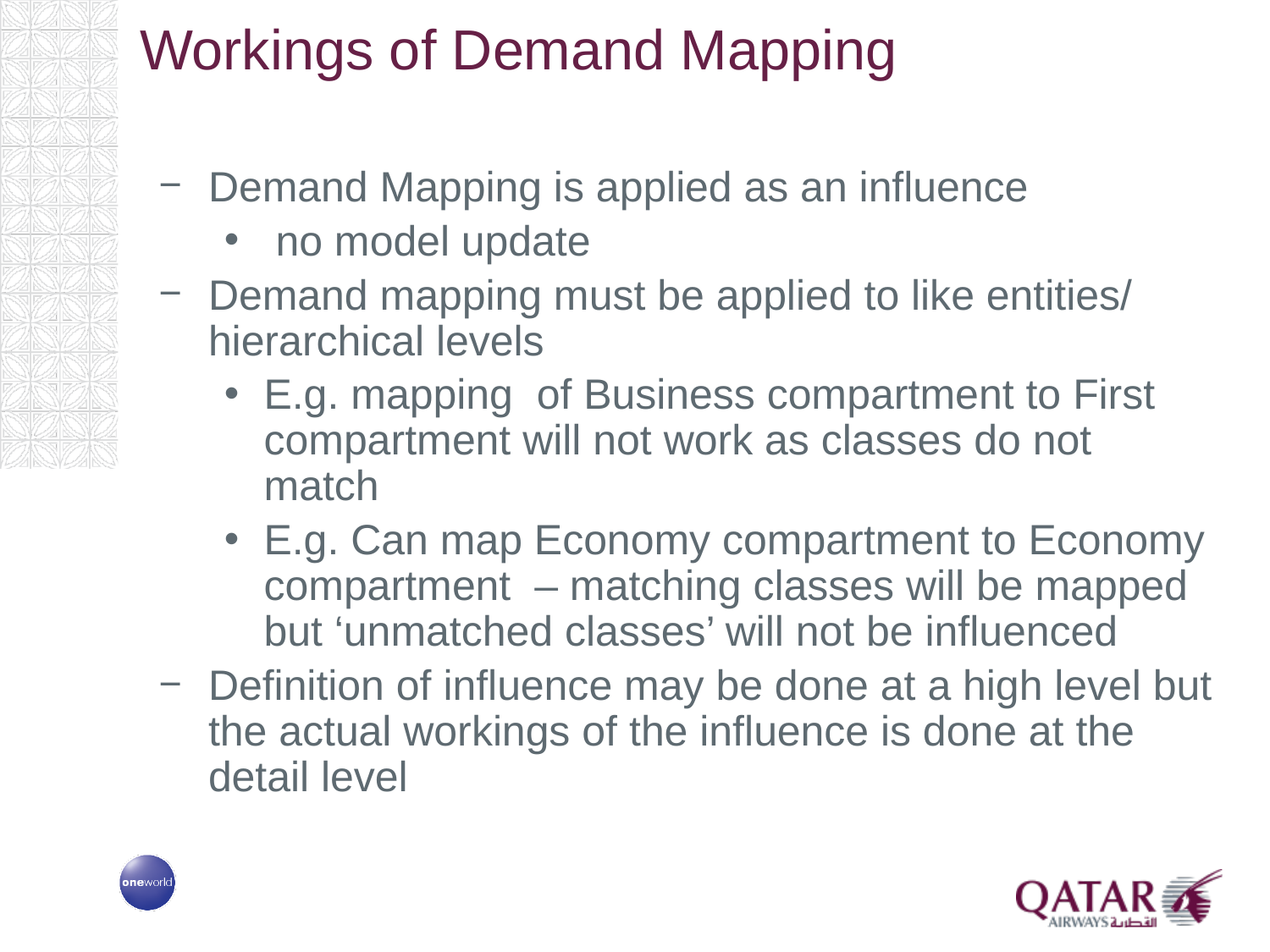

# Workings of Demand Mapping
Demand Mapping is applied as an influence
 no model update
Demand mapping must be applied to like entities/ hierarchical levels
E.g. mapping  of Business compartment to First compartment will not work as classes do not match
E.g. Can map Economy compartment to Economy compartment  – matching classes will be mapped but ‘unmatched classes’ will not be influenced
Definition of influence may be done at a high level but the actual workings of the influence is done at the detail level